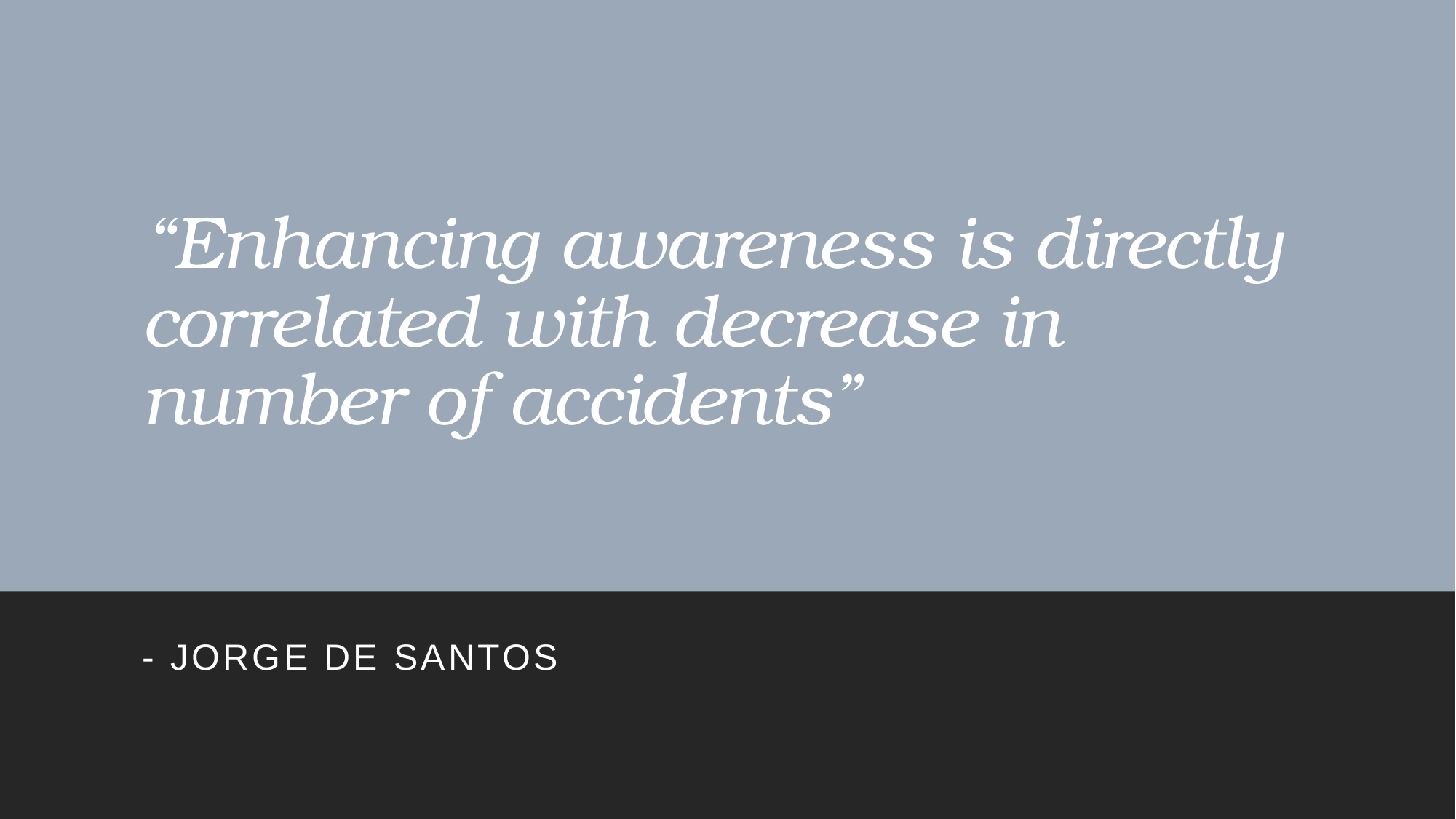

# “Enhancing awareness is directly correlated with decrease in number of accidents”

- JORGE DE SANTOS